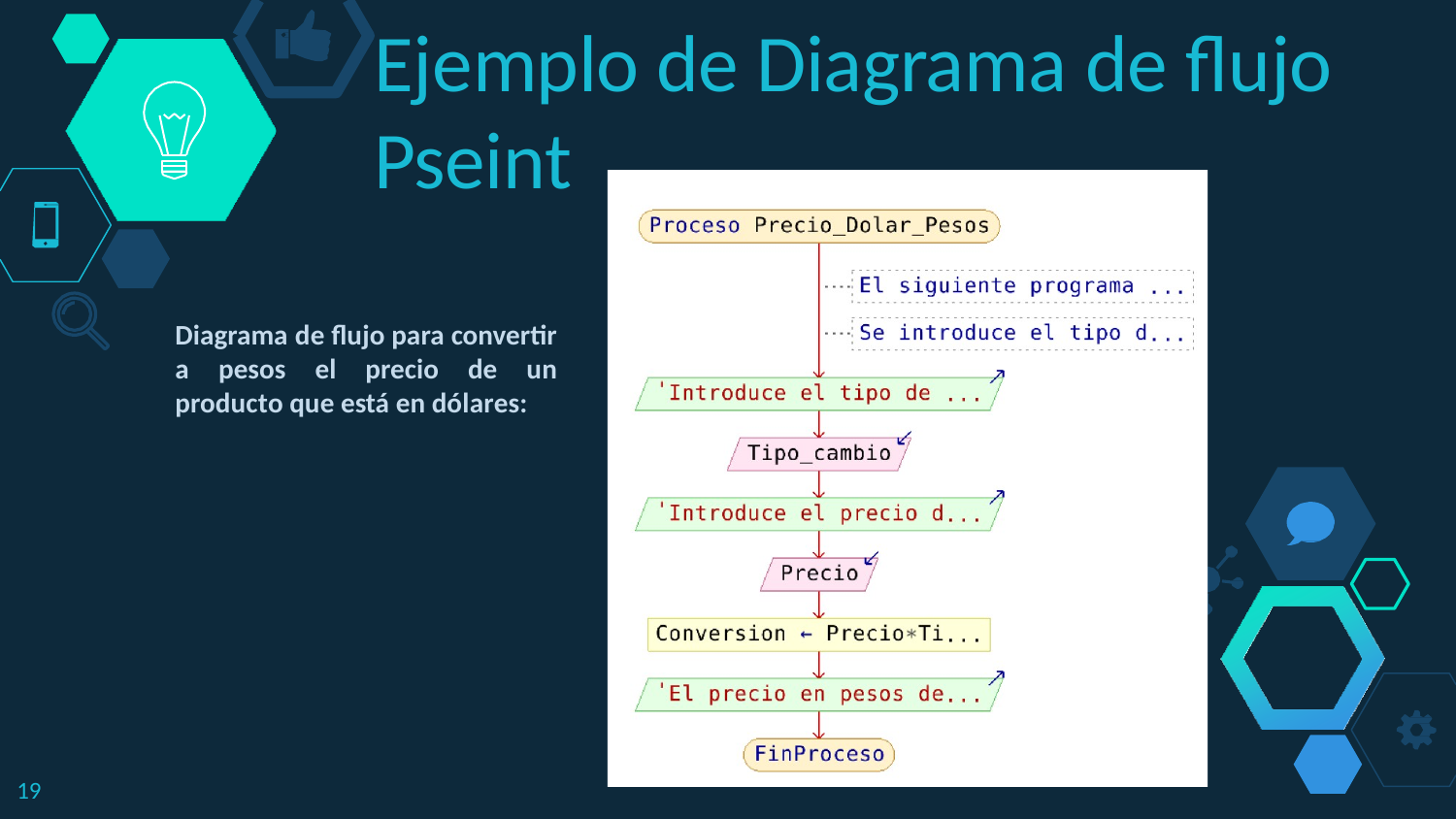

# Ejemplo de Diagrama de flujo
Pseint

Diagrama de flujo para convertir a pesos el precio de un producto que está en dólares:

19